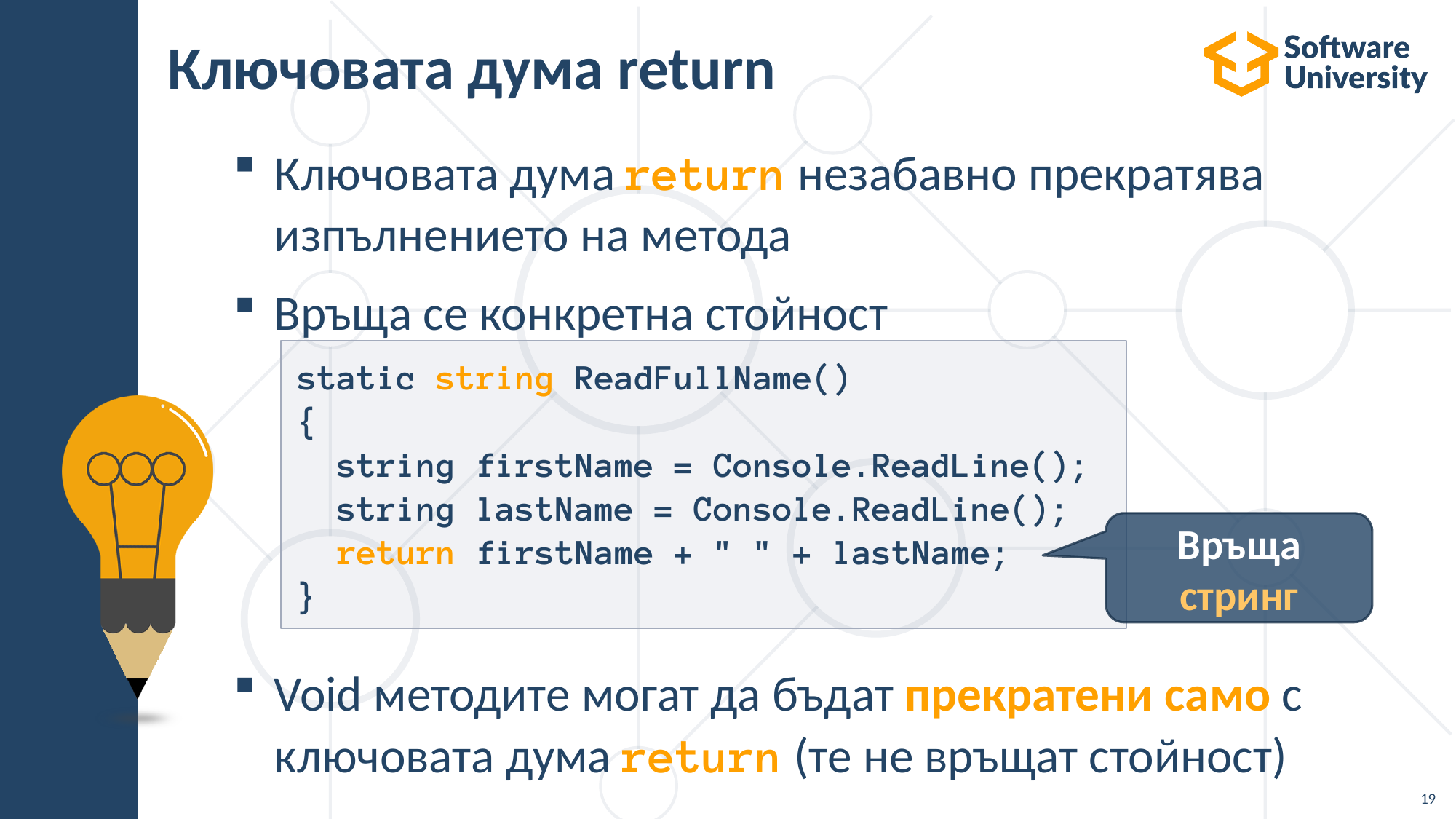

# Ключовата дума return
Ключовата дума return незабавно прекратява изпълнението на метода
Връща се конкретна стойност

Void методите могат да бъдат прекратени само с ключовата дума return (те не връщат стойност)

static string ReadFullName()
{
  string firstName = Console.ReadLine();
  string lastName = Console.ReadLine();
  return firstName + " " + lastName;
}
Връща стринг
19